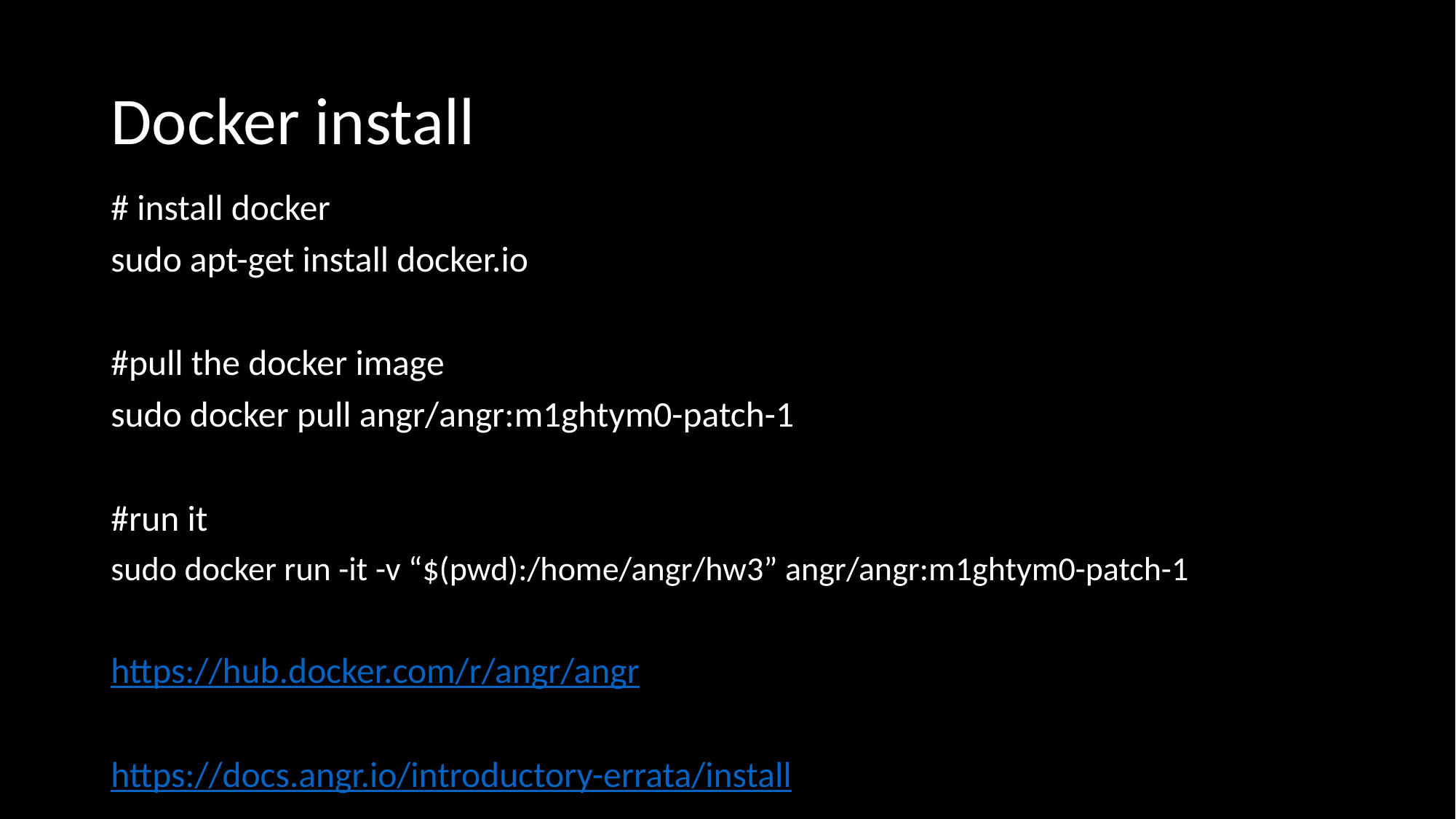

# Docker install
# install docker
sudo apt-get install docker.io

#pull the docker image
sudo docker pull angr/angr:m1ghtym0-patch-1

#run it
sudo docker run -it -v “$(pwd):/home/angr/hw3” angr/angr:m1ghtym0-patch-1

https://hub.docker.com/r/angr/angr

https://docs.angr.io/introductory-errata/install